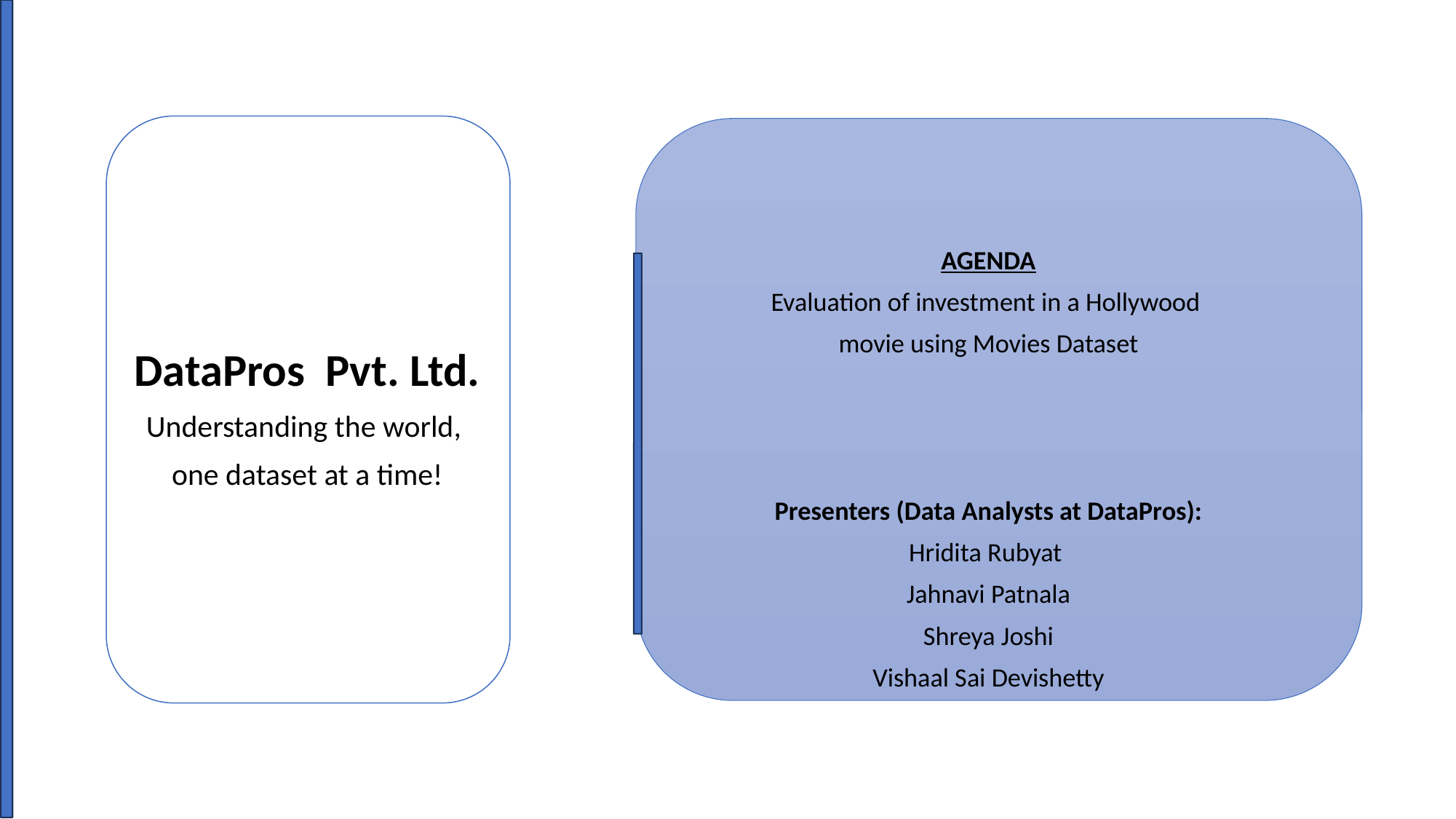

AGENDA
Evaluation of investment in a Hollywood
movie using Movies Dataset

Presenters (Data Analysts at DataPros):
Hridita Rubyat
Jahnavi Patnala
Shreya Joshi
Vishaal Sai Devishetty

DataPros  Pvt. Ltd.
Understanding the world,
one dataset at a time!